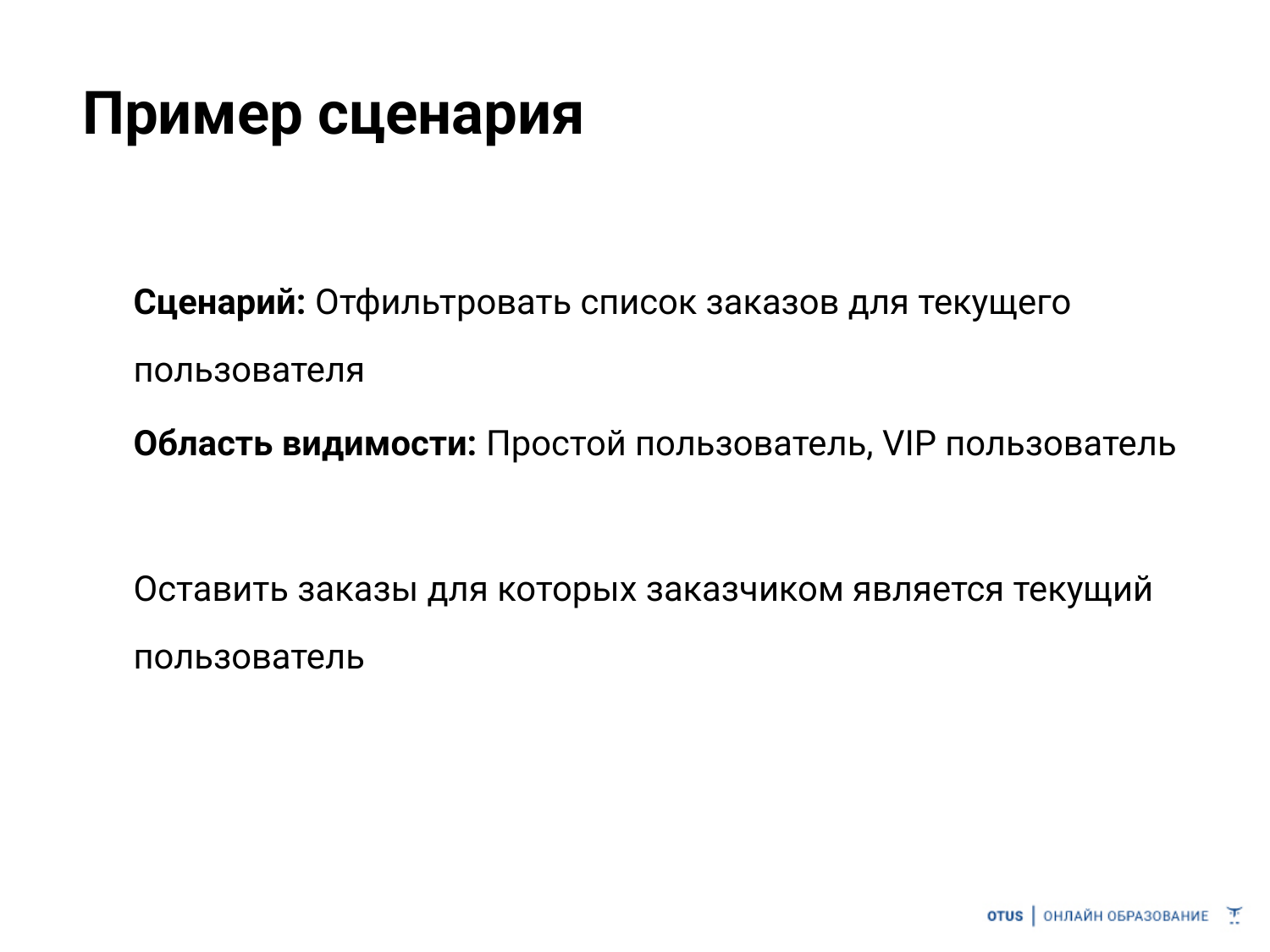

# Пример сценария
Сценарий: Отфильтровать список заказов для текущего пользователя
Область видимости: Простой пользователь, VIP пользователь

Оставить заказы для которых заказчиком является текущий пользователь